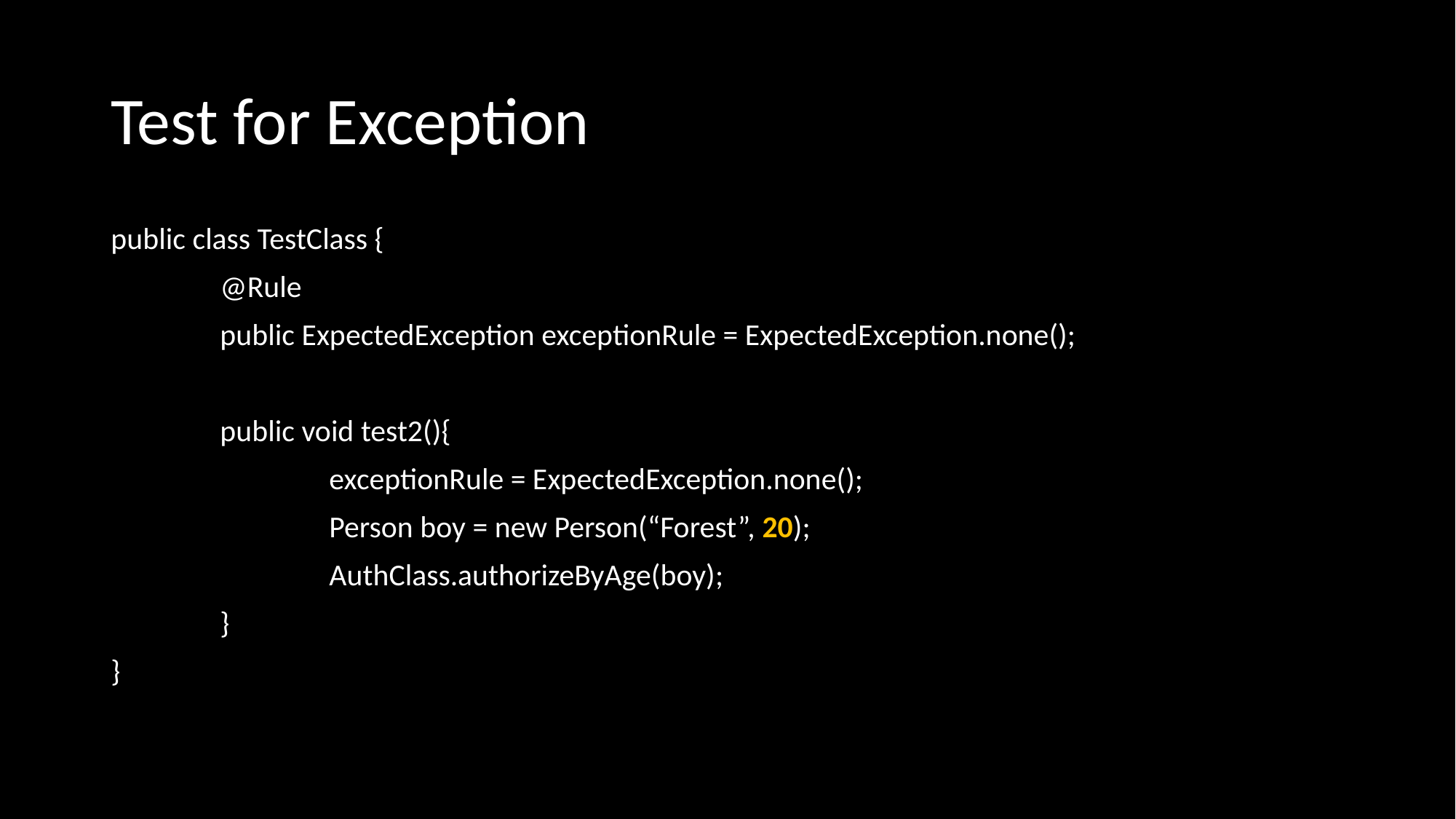

# Test for Exception
public class TestClass {
	@Rule
	public ExpectedException exceptionRule = ExpectedException.none();

	public void test2(){
		exceptionRule = ExpectedException.none();
		Person boy = new Person(“Forest”, 20);
		AuthClass.authorizeByAge(boy);
	}
}